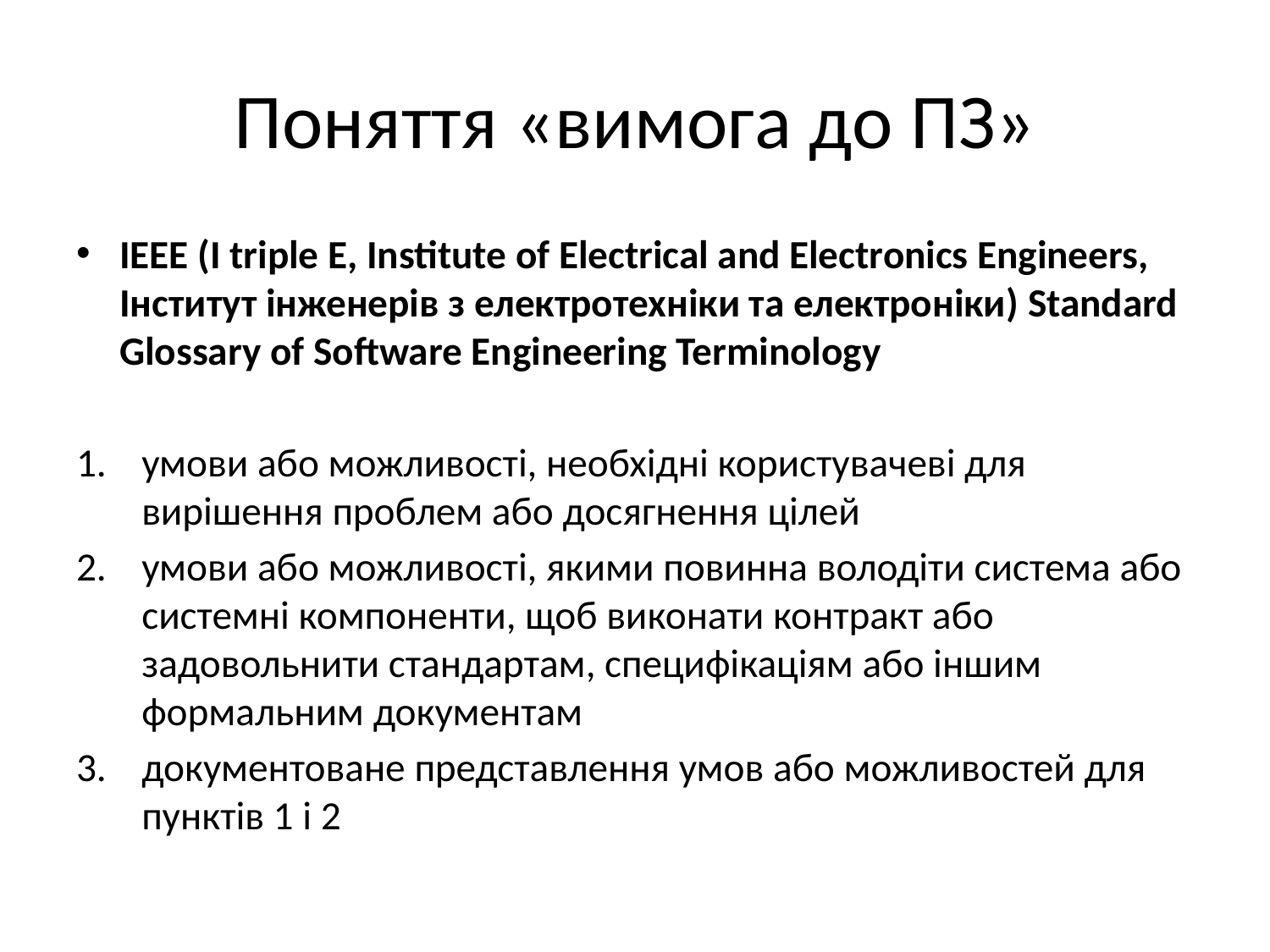

# Поняття «вимога до ПЗ»
IEEE (I triple E, Institute of Electrical and Electronics Engineers, Інститут інженерів з електротехніки та електроніки) Standard Glossary of Software Engineering Terminology

умови або можливості, необхідні користувачеві для вирішення проблем або досягнення цілей
умови або можливості, якими повинна володіти система або системні компоненти, щоб виконати контракт або задовольнити стандартам, специфікаціям або іншим формальним документам
документоване представлення умов або можливостей для пунктів 1 і 2